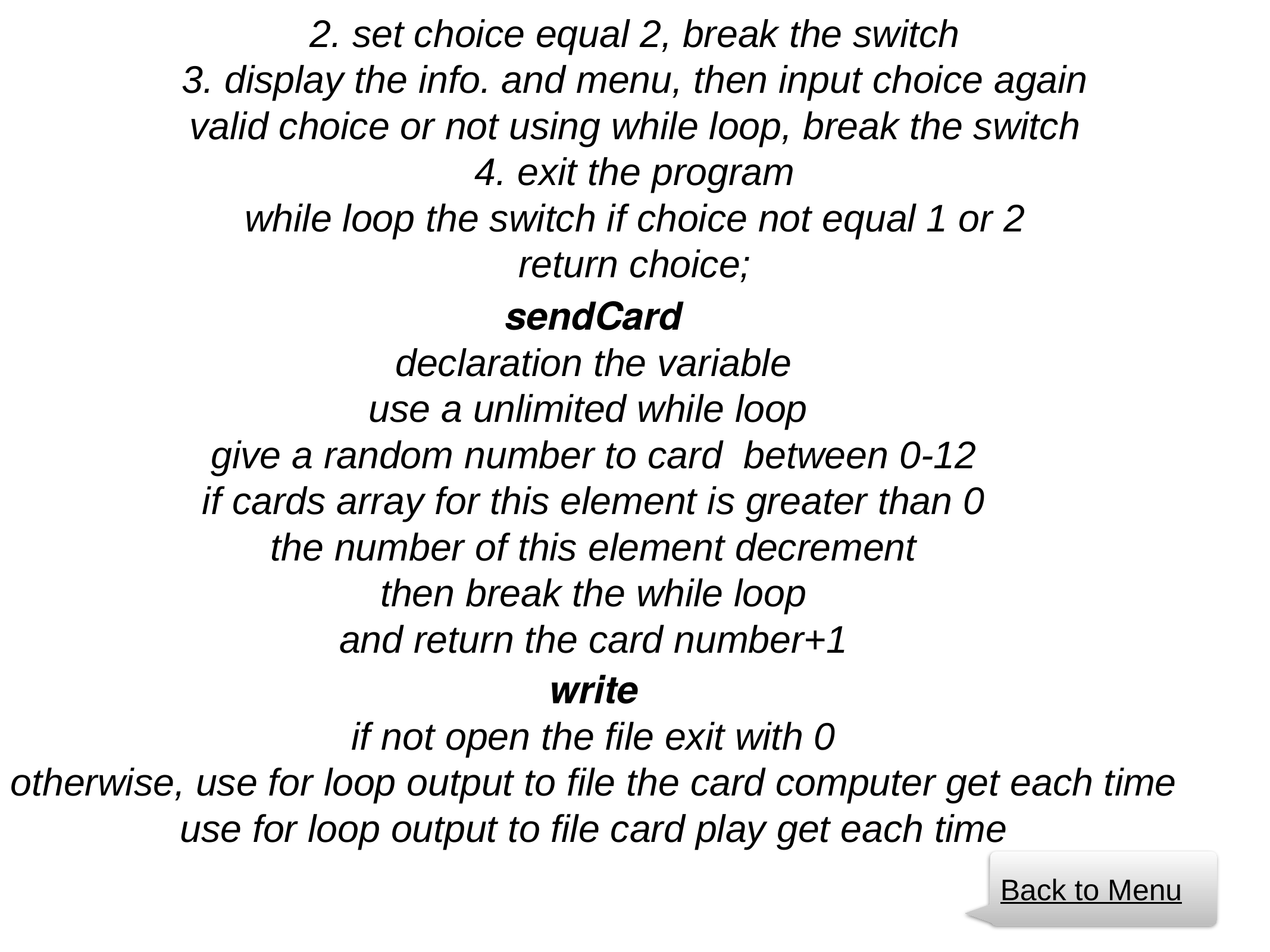

2. set choice equal 2, break the switch
3. display the info. and menu, then input choice again
valid choice or not using while loop, break the switch
4. exit the program
while loop the switch if choice not equal 1 or 2
return choice;
sendCard
declaration the variable
use a unlimited while loop
give a random number to card  between 0-12
if cards array for this element is greater than 0
the number of this element decrement
then break the while loop
and return the card number+1
write
if not open the file exit with 0
otherwise, use for loop output to file the card computer get each time
use for loop output to file card play get each time
Back to Menu